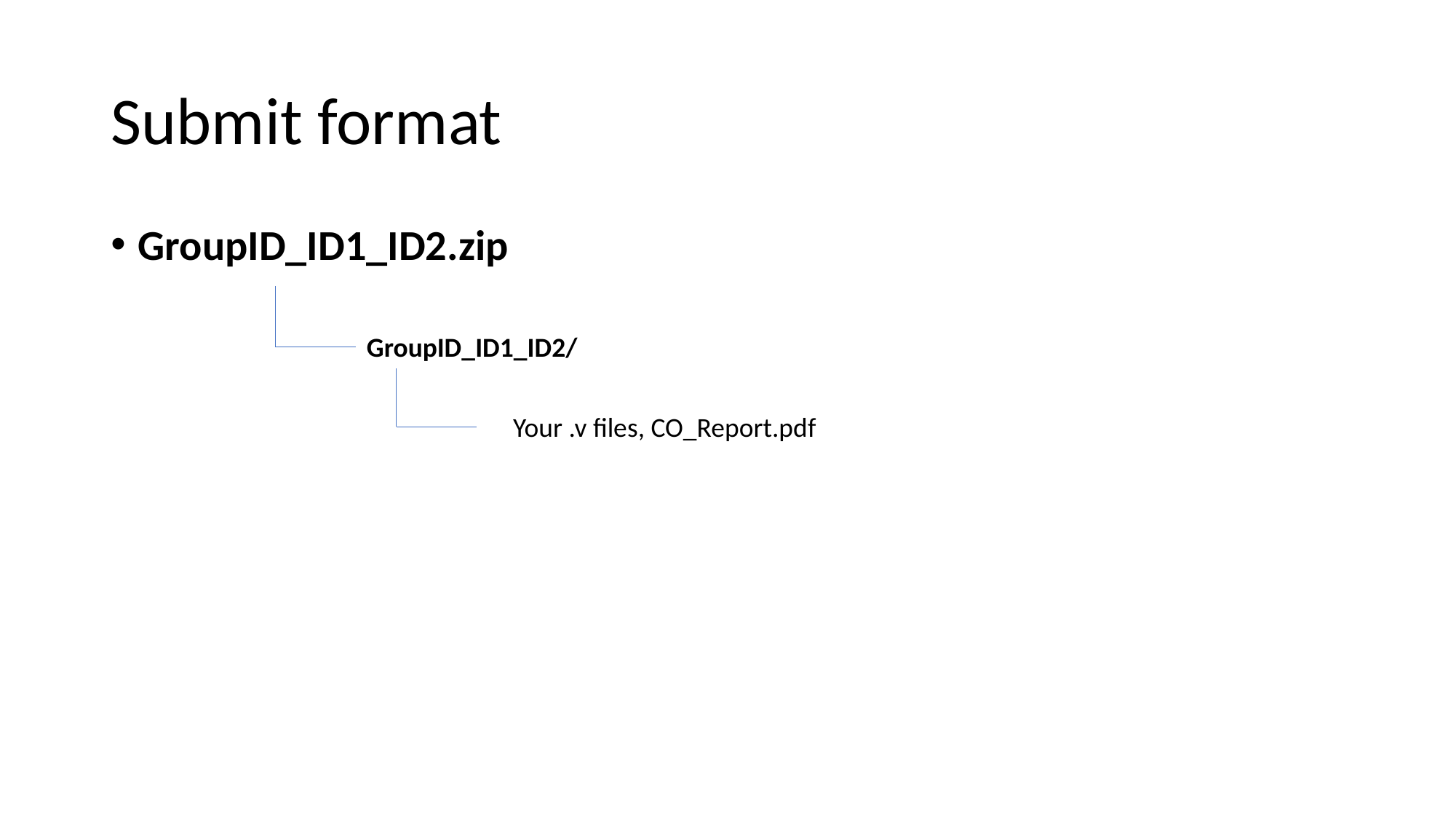

# Submit format
GroupID_ID1_ID2.zip
GroupID_ID1_ID2/
Your .v files, CO_Report.pdf